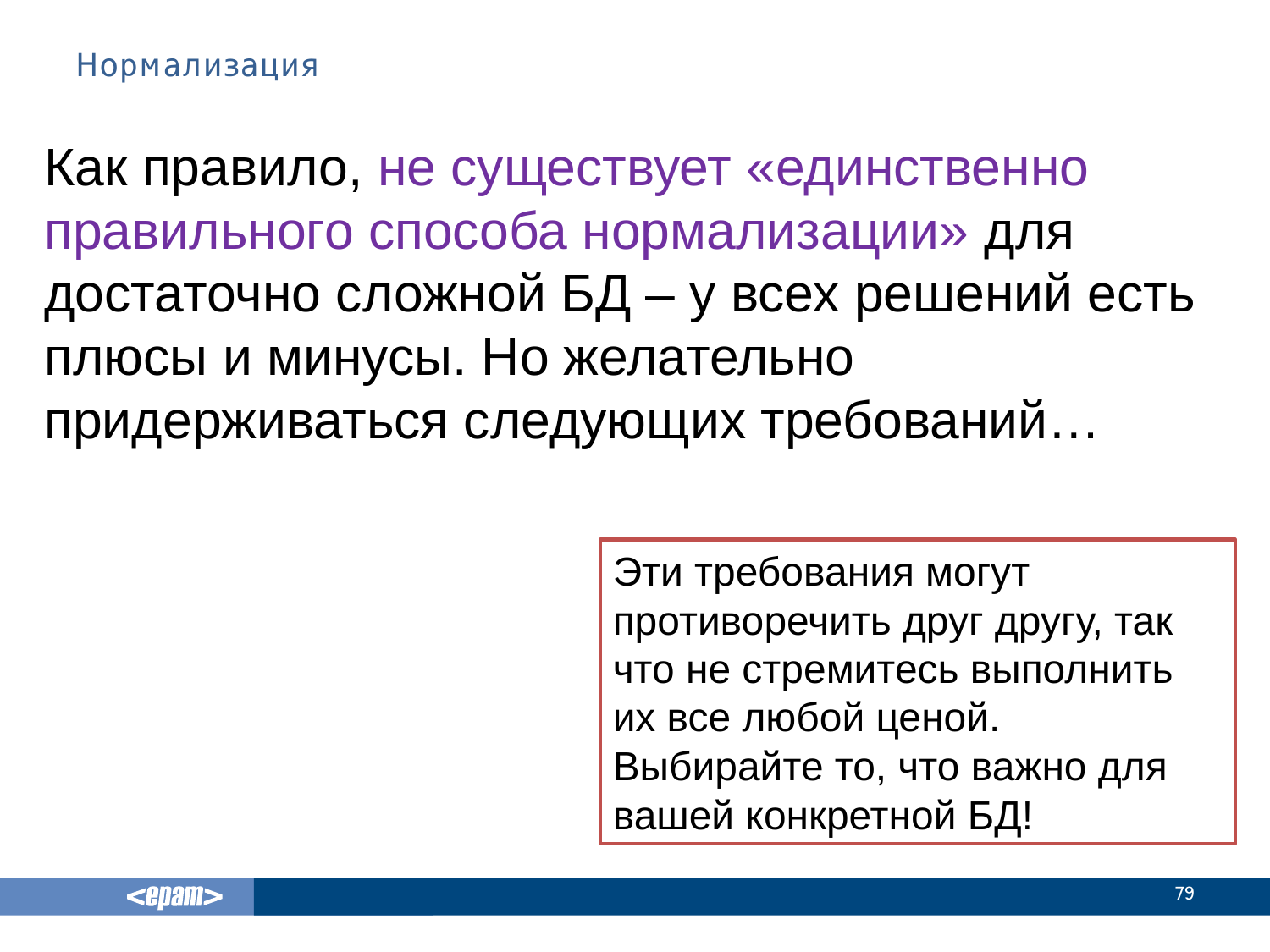

# Нормализация
Как правило, не существует «единственно правильного способа нормализации» для достаточно сложной БД – у всех решений есть плюсы и минусы. Но желательно придерживаться следующих требований…
Эти требования могут противоречить друг другу, так что не стремитесь выполнить их все любой ценой. Выбирайте то, что важно для вашей конкретной БД!
79